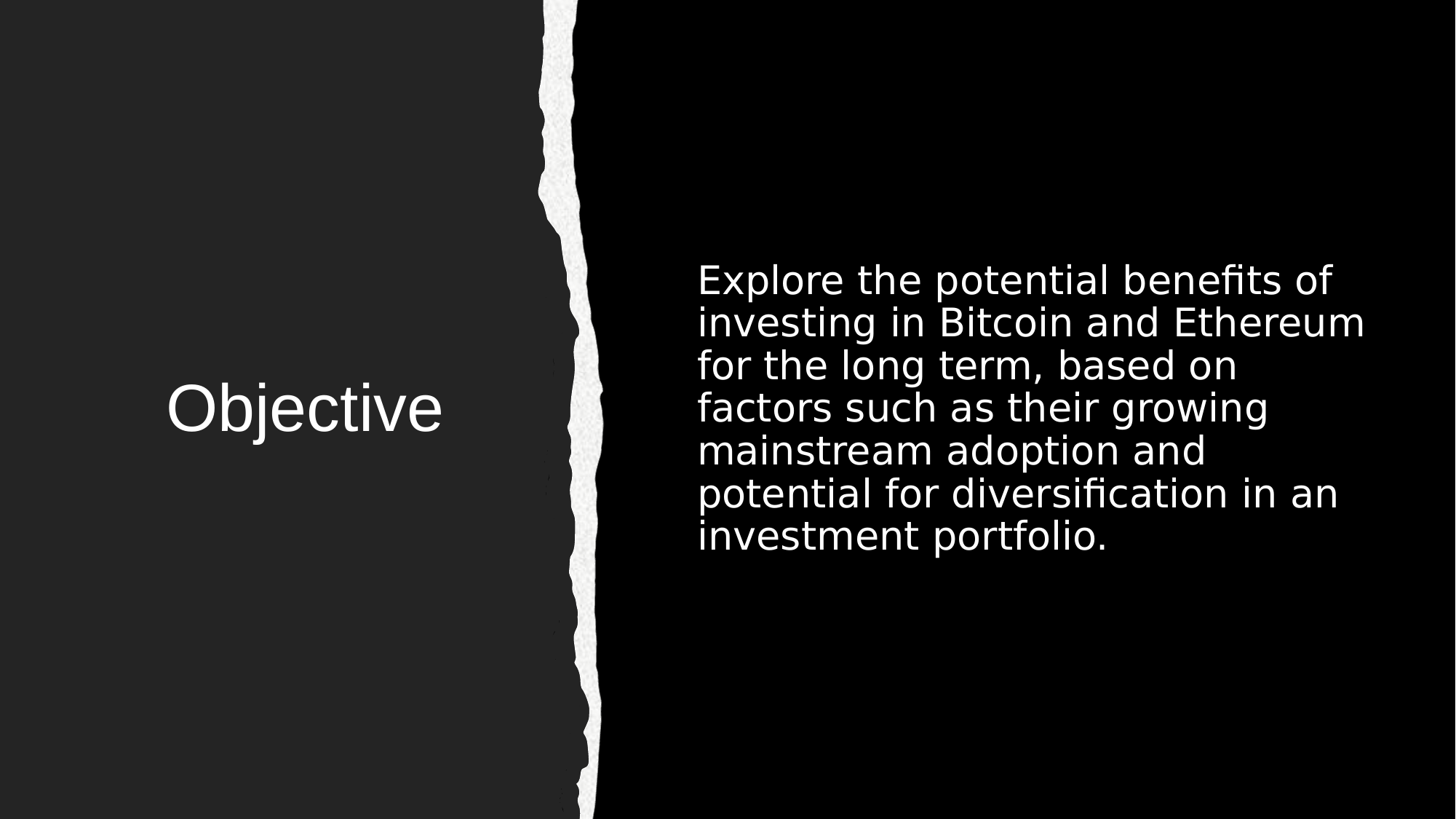

# Objective
Explore the potential benefits of investing in Bitcoin and Ethereum for the long term, based on factors such as their growing mainstream adoption and potential for diversification in an investment portfolio.